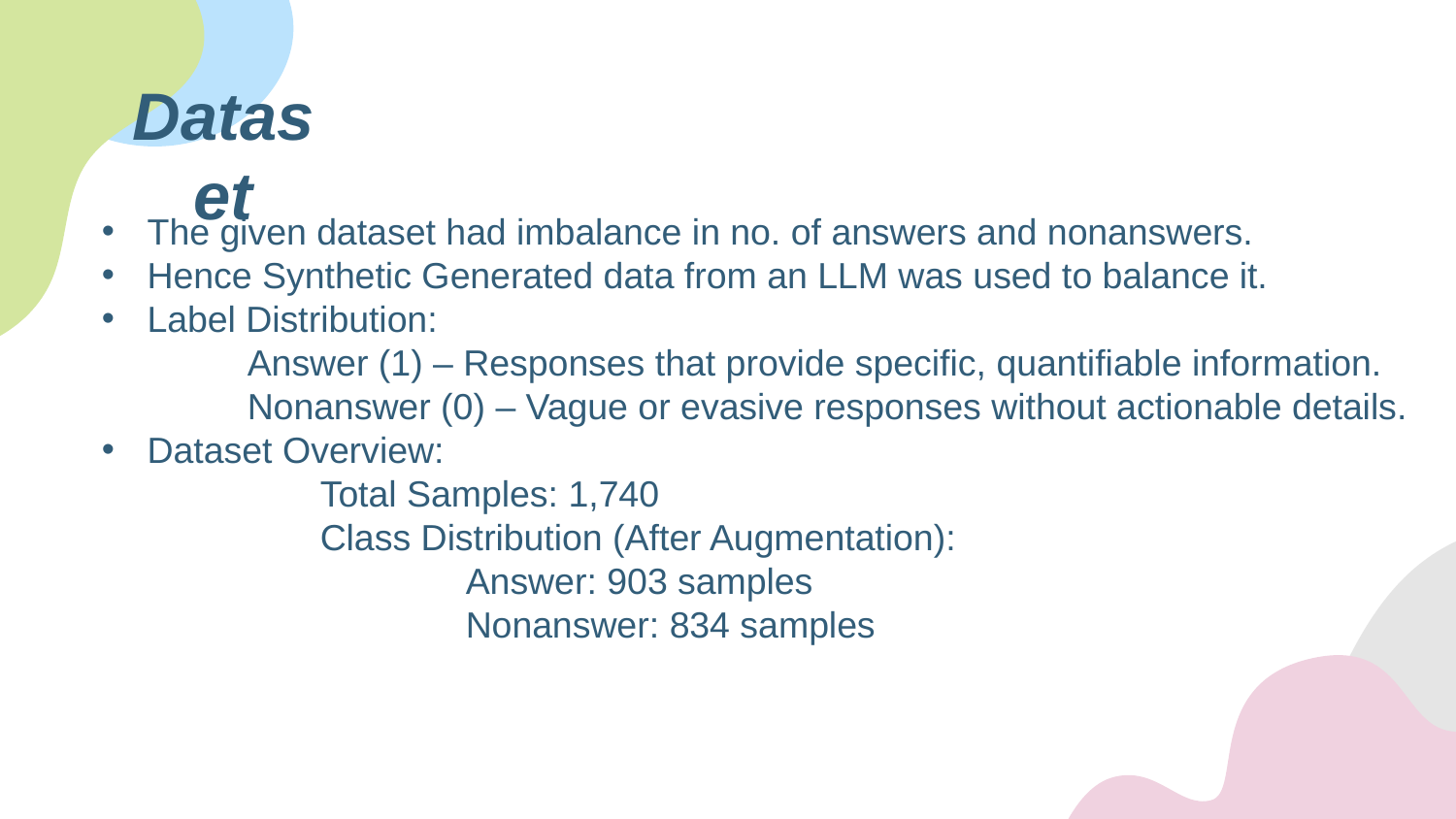

# Dataset

The given dataset had imbalance in no. of answers and nonanswers.
Hence Synthetic Generated data from an LLM was used to balance it.
Label Distribution:
	Answer (1) – Responses that provide specific, quantifiable information.
	Nonanswer (0) – Vague or evasive responses without actionable details.
Dataset Overview:
	Total Samples: 1,740
	Class Distribution (After Augmentation):
		Answer: 903 samples
		Nonanswer: 834 samples